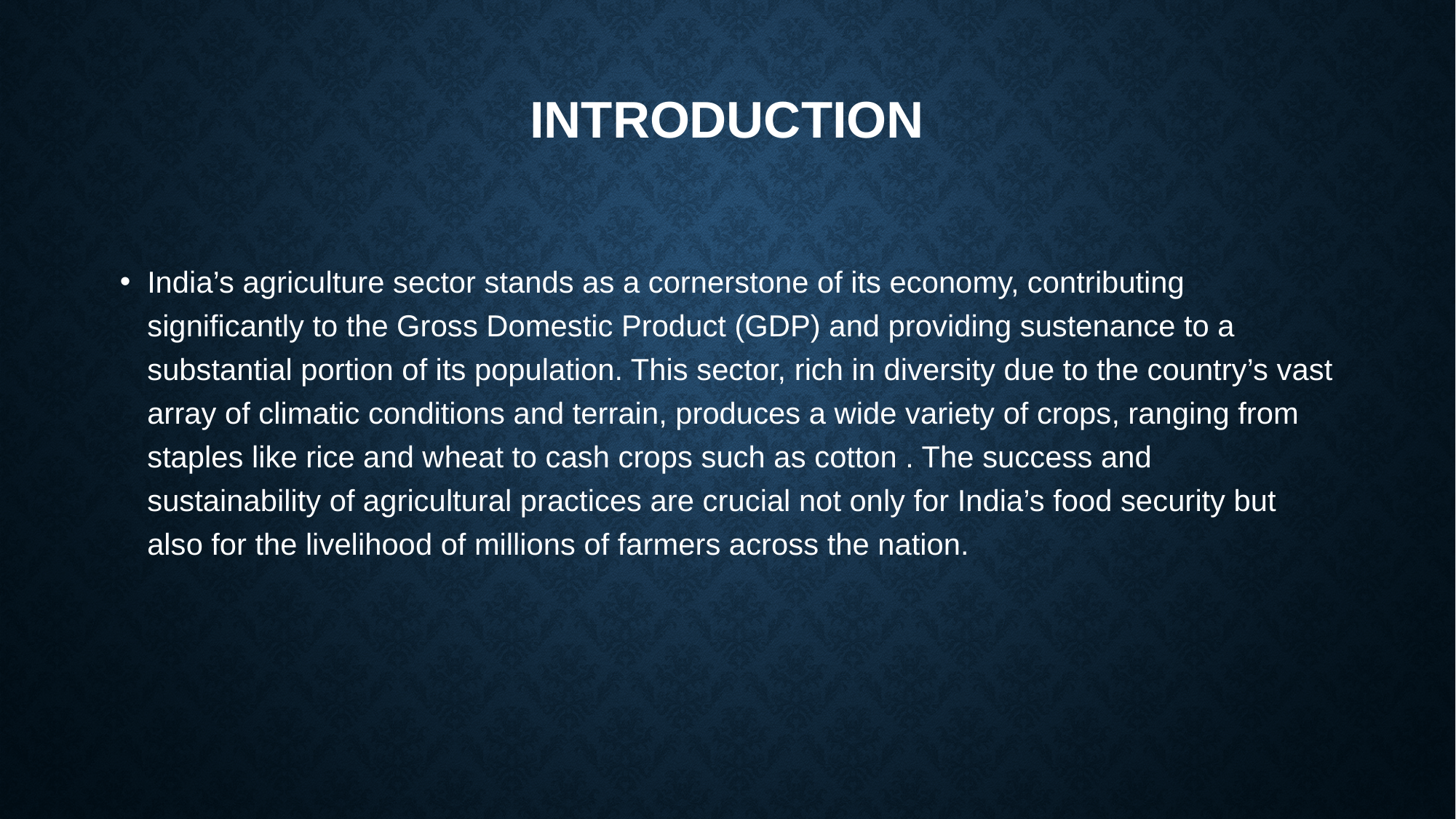

# Introduction
India’s agriculture sector stands as a cornerstone of its economy, contributing significantly to the Gross Domestic Product (GDP) and providing sustenance to a substantial portion of its population. This sector, rich in diversity due to the country’s vast array of climatic conditions and terrain, produces a wide variety of crops, ranging from staples like rice and wheat to cash crops such as cotton . The success and sustainability of agricultural practices are crucial not only for India’s food security but also for the livelihood of millions of farmers across the nation.